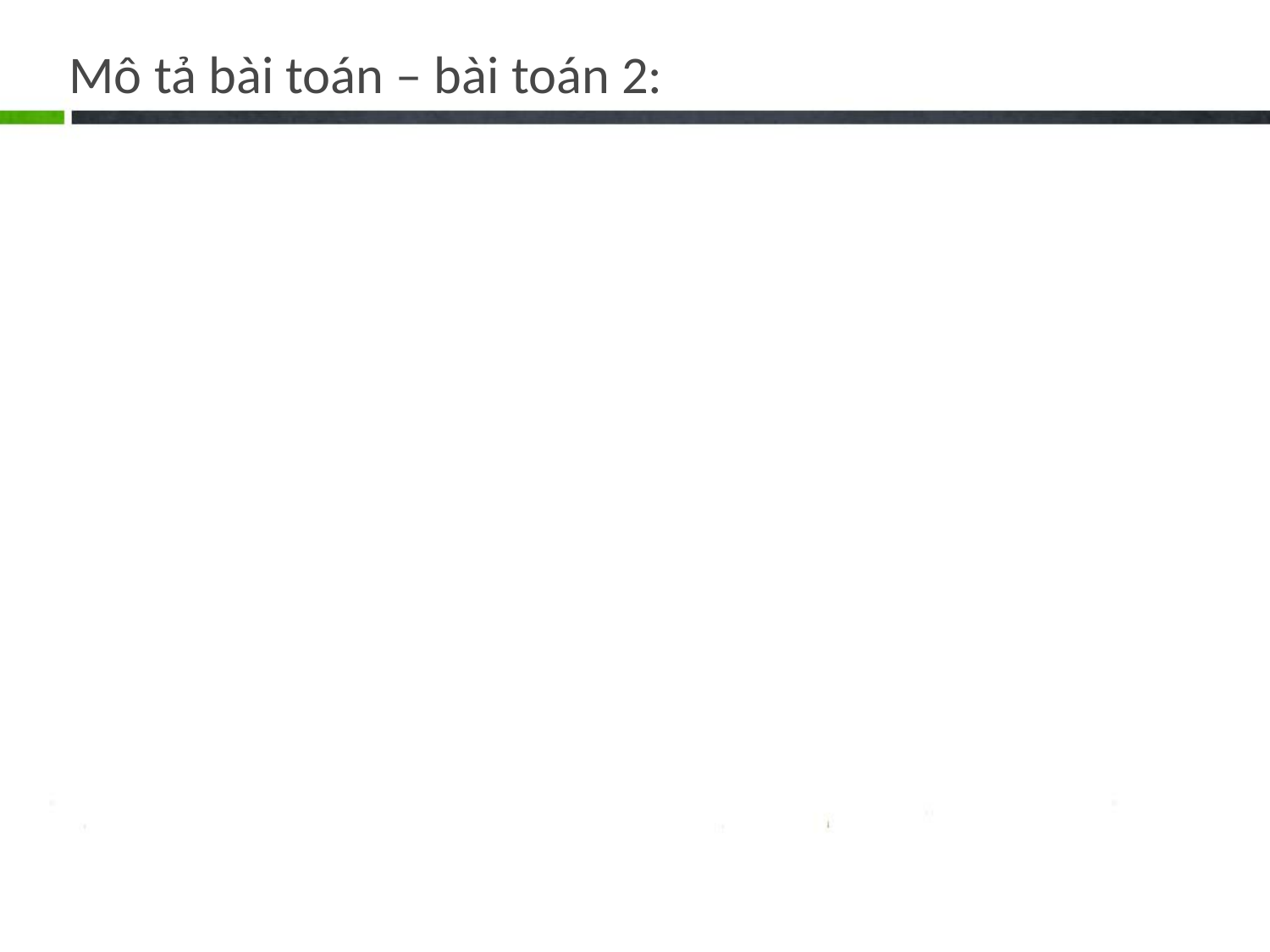

# Mô tả bài toán – bài toán 2: